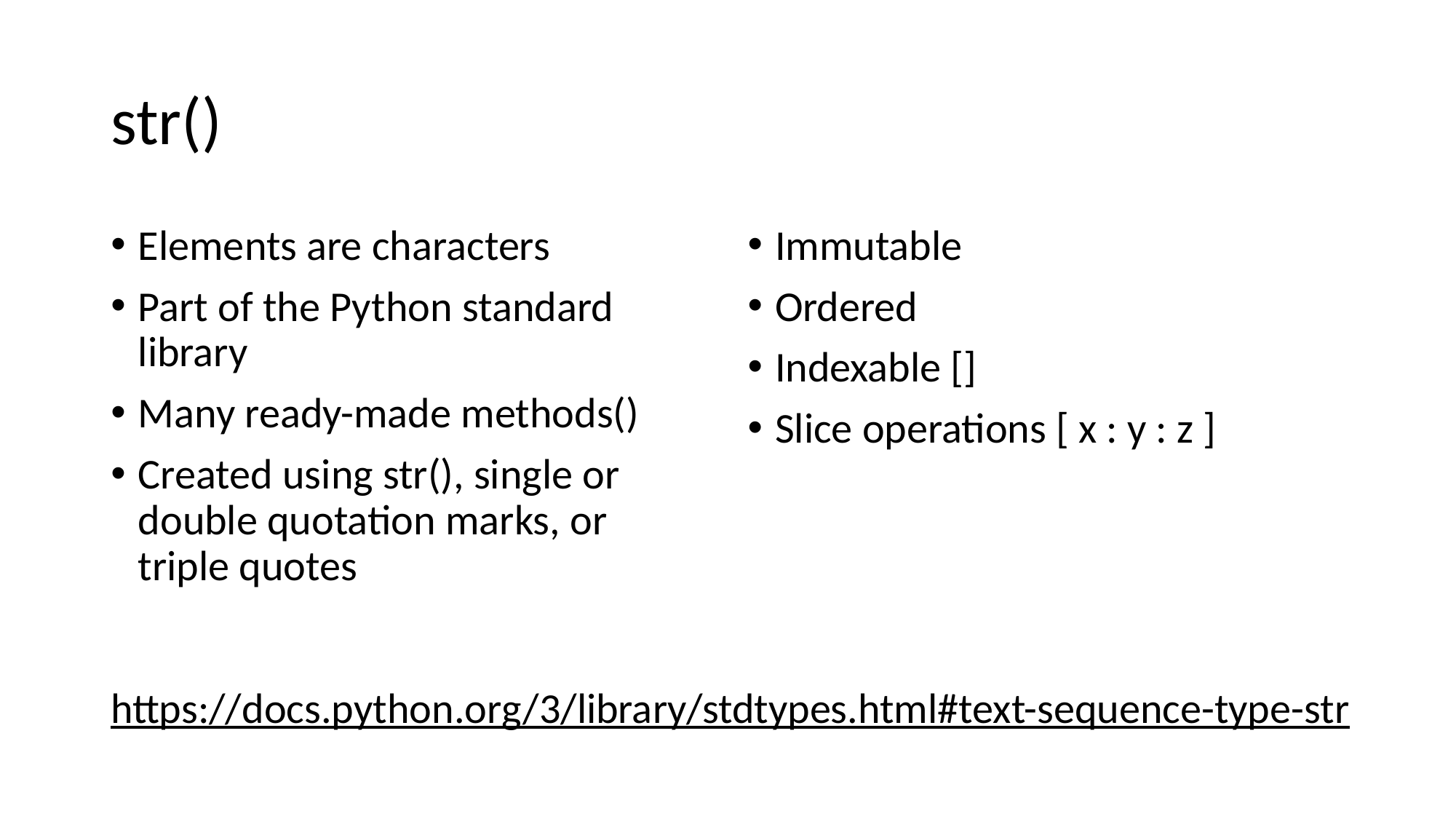

# str()
Elements are characters
Part of the Python standard library
Many ready-made methods()
Created using str(), single or double quotation marks, or triple quotes

Immutable
Ordered
Indexable []
Slice operations [ x : y : z ]
https://docs.python.org/3/library/stdtypes.html#text-sequence-type-str